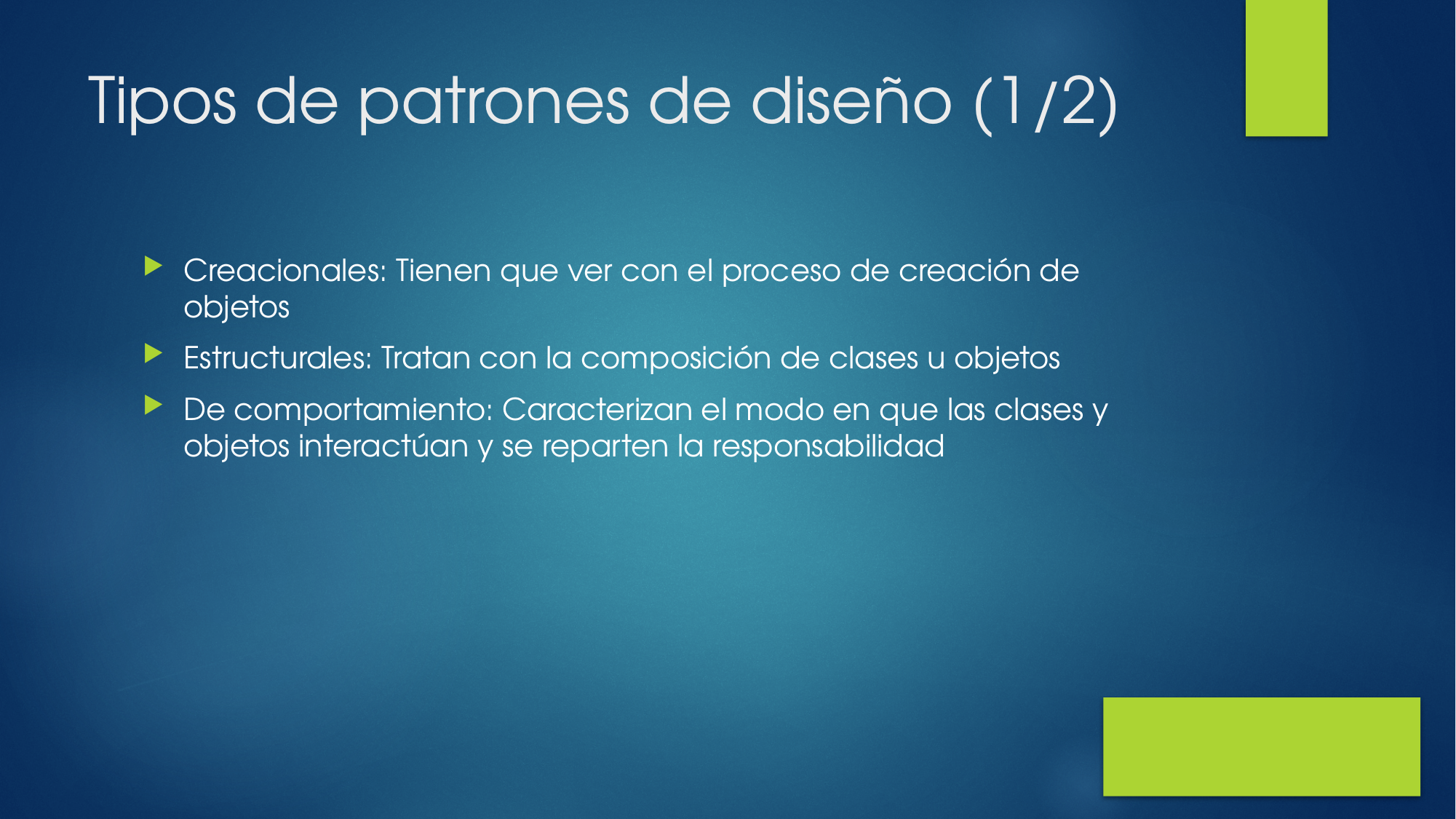

# Tipos de patrones de diseño (1/2)
Creacionales: Tienen que ver con el proceso de creación de objetos
Estructurales: Tratan con la composición de clases u objetos
De comportamiento: Caracterizan el modo en que las clases y objetos interactúan y se reparten la responsabilidad